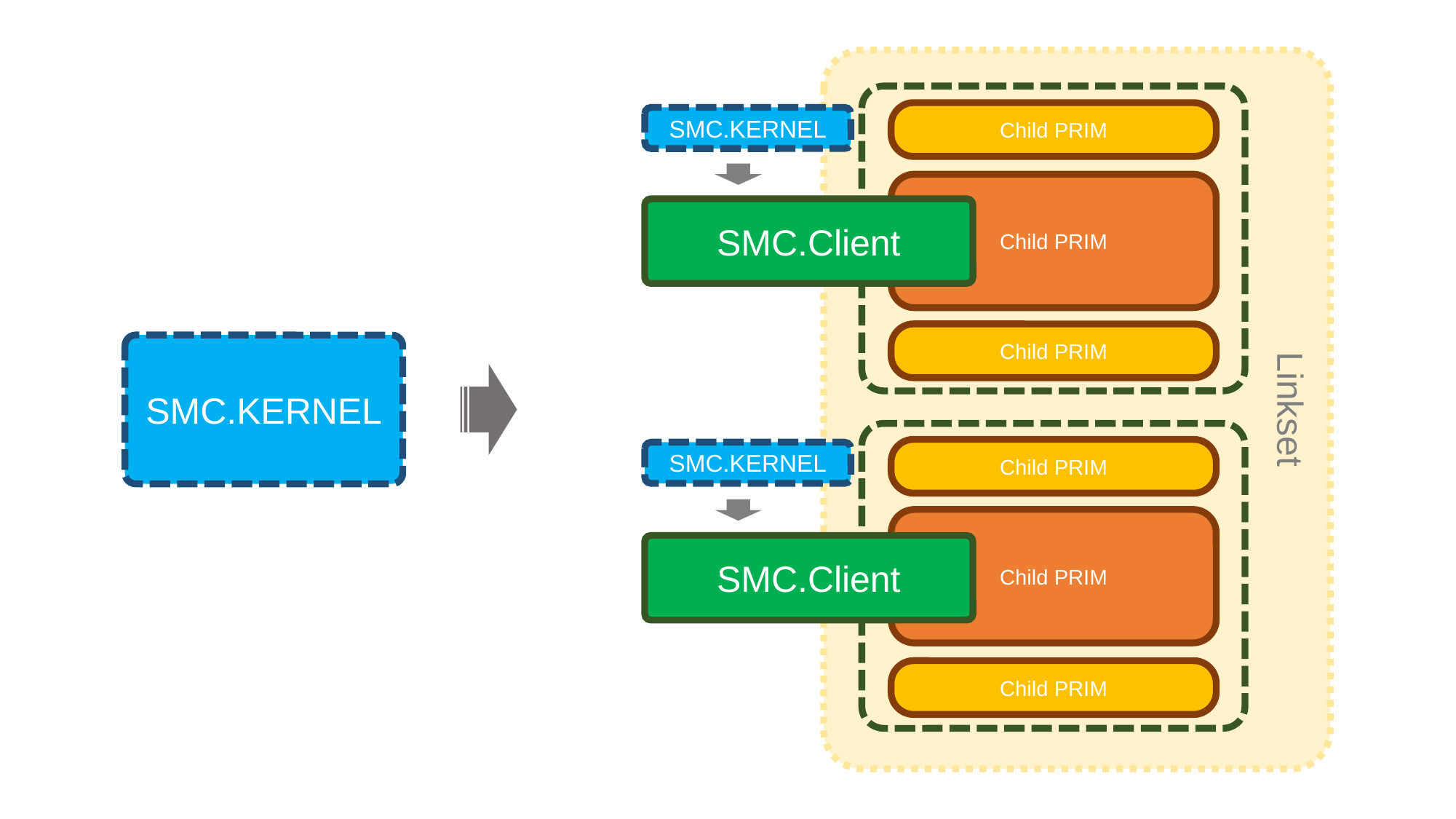

Linkset

Child PRIM
SMC.KERNEL

Child PRIM
SMC.Client
Child PRIM
SMC.KERNEL

Child PRIM
SMC.KERNEL

Child PRIM
SMC.Client
Child PRIM